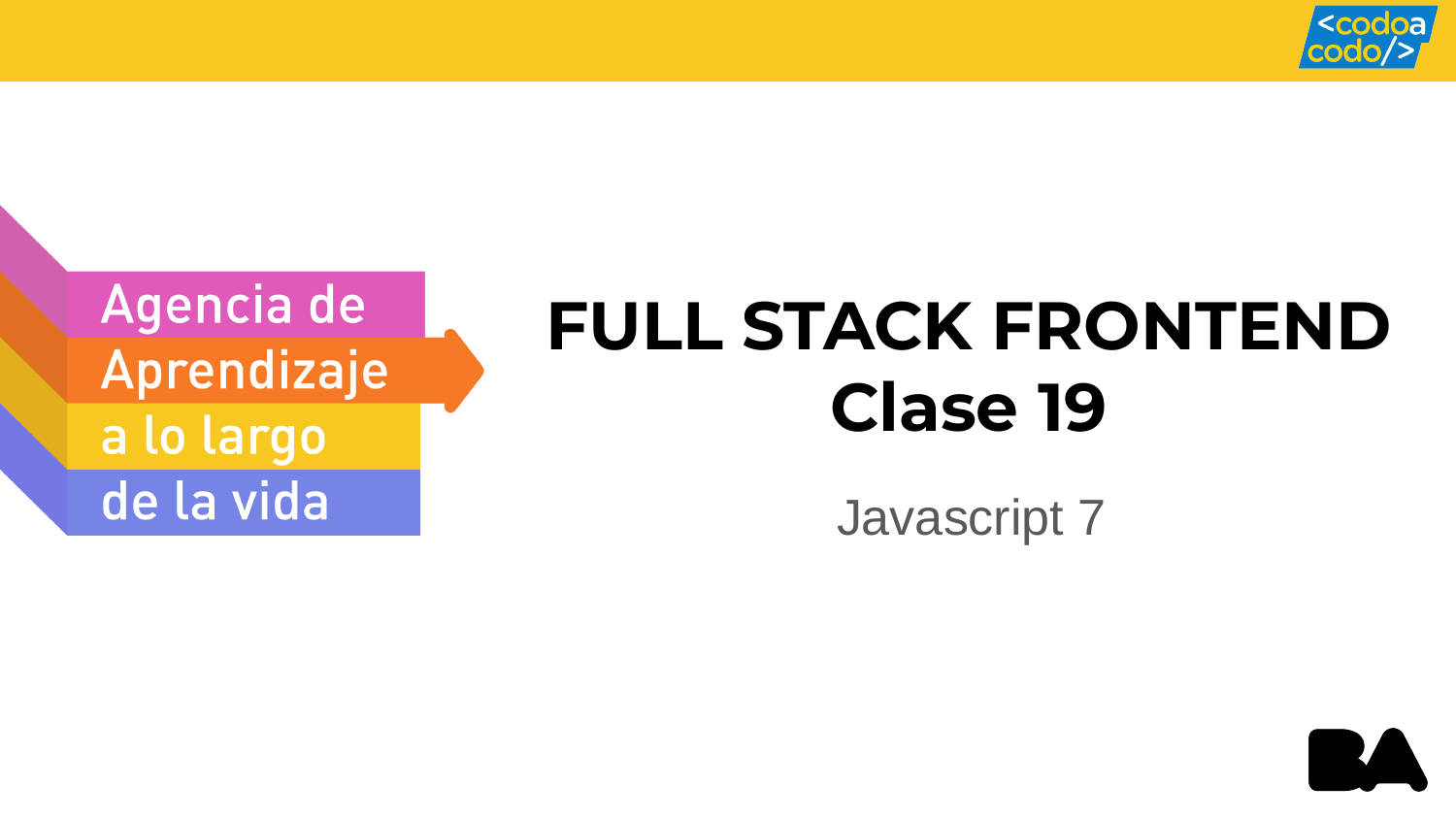

FULL STACK FRONTEND
Clase 19
Javascript 7